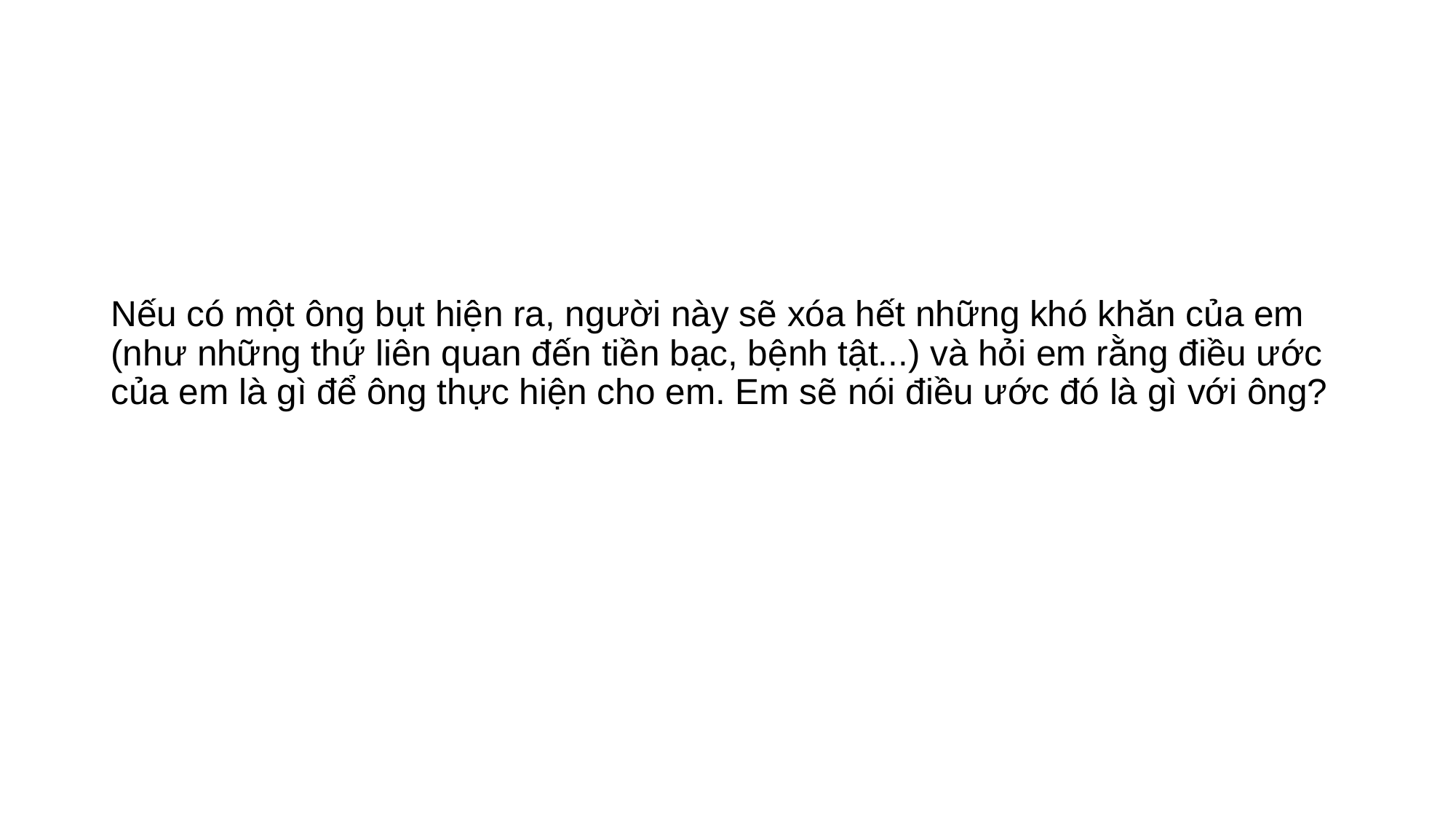

# Nếu có một ông bụt hiện ra, người này sẽ xóa hết những khó khăn của em (như những thứ liên quan đến tiền bạc, bệnh tật...) và hỏi em rằng điều ước của em là gì để ông thực hiện cho em. Em sẽ nói điều ước đó là gì với ông?